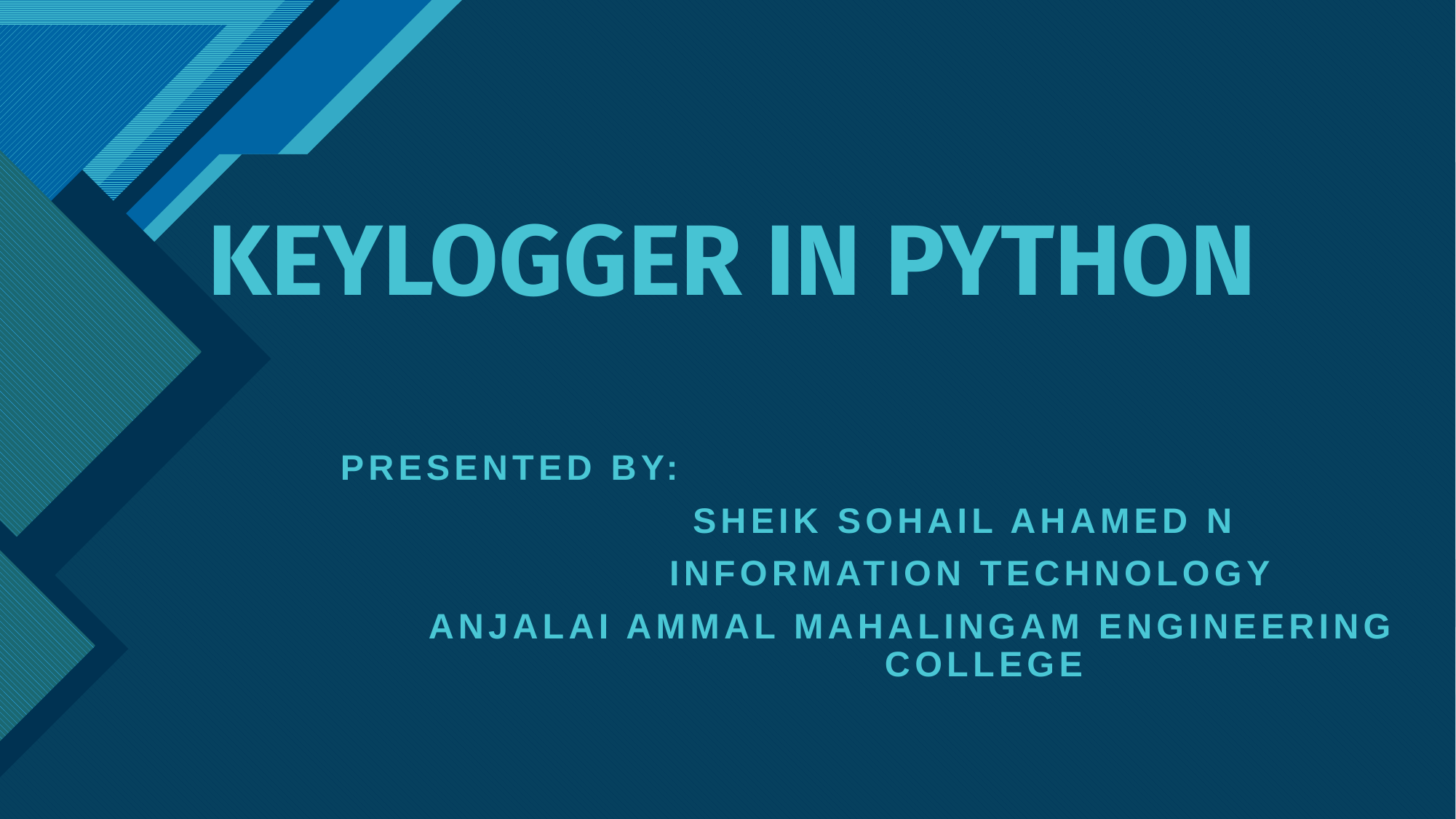

# KEYLOGGER IN PYTHON
PRESENTED BY:
           SHEIK SOHAIL AHAMED N
            INFORMATION TECHNOLOGY
      ANJALAI AMMAL MAHALINGAM ENGINEERING                 COLLEGE